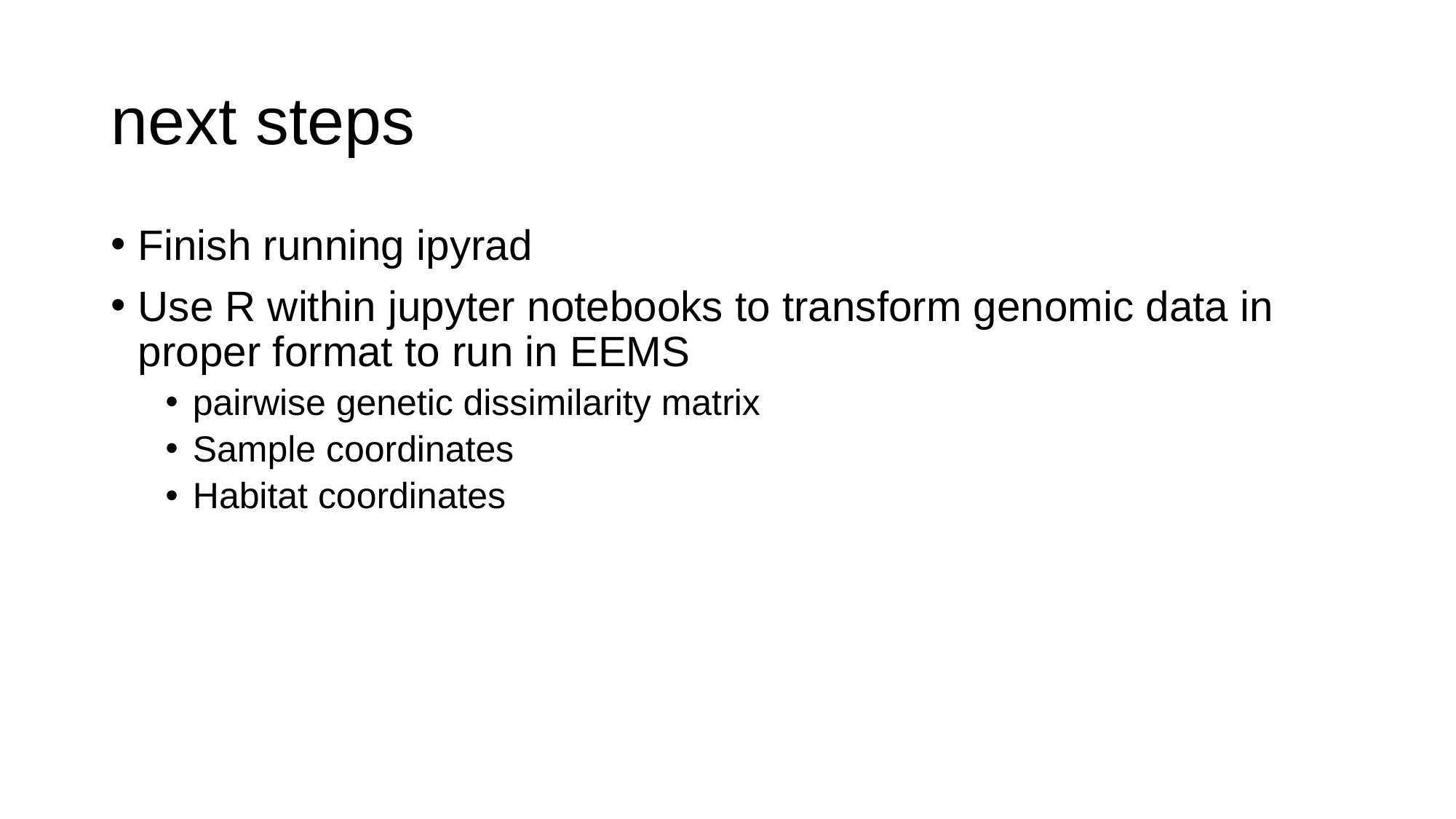

# next steps
Finish running ipyrad
Use R within jupyter notebooks to transform genomic data in proper format to run in EEMS
pairwise genetic dissimilarity matrix
Sample coordinates
Habitat coordinates